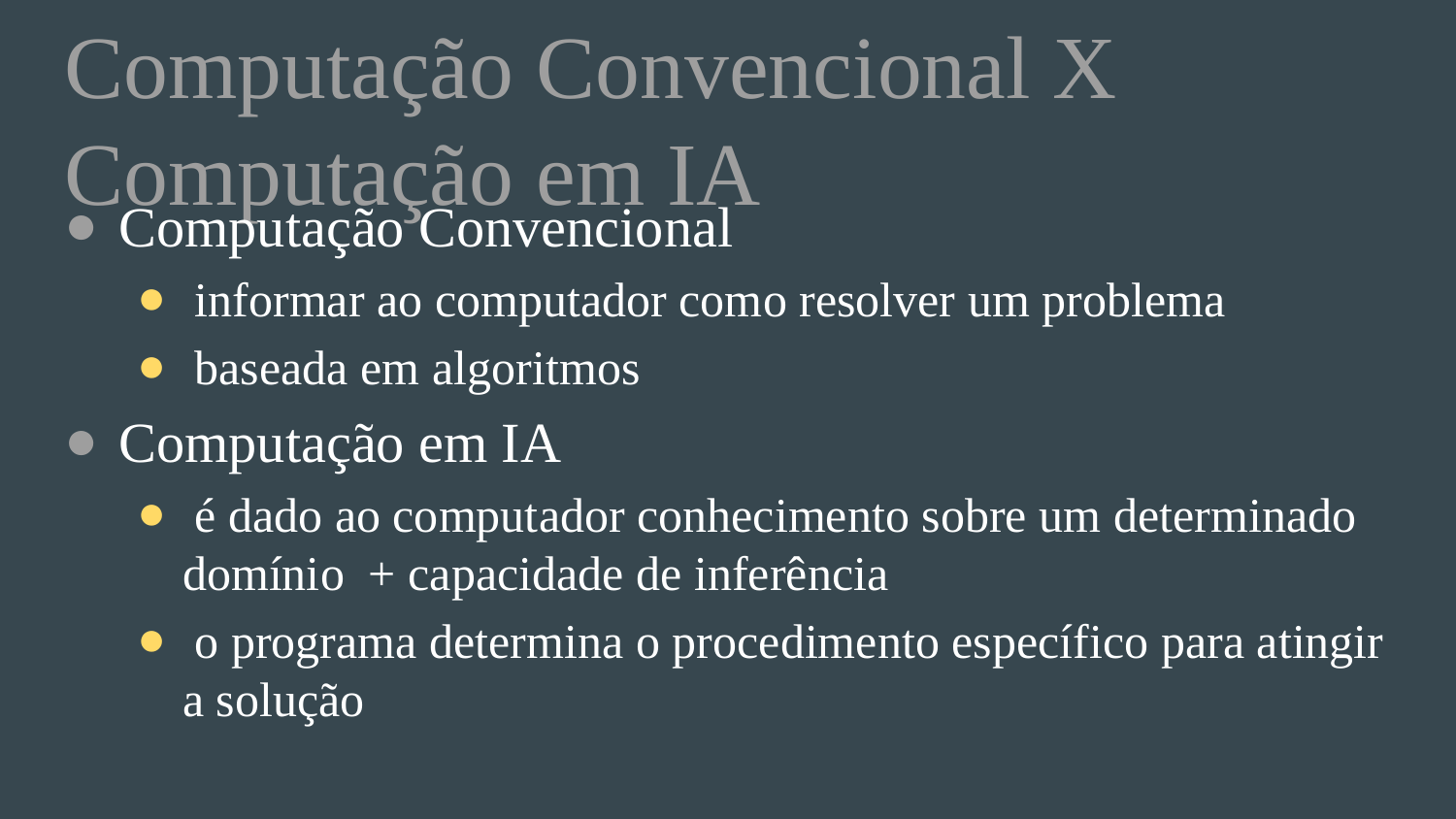

# Computação Convencional X Computação em IA
Computação Convencional
 informar ao computador como resolver um problema
 baseada em algoritmos
Computação em IA
 é dado ao computador conhecimento sobre um determinado domínio  + capacidade de inferência
 o programa determina o procedimento específico para atingir a solução